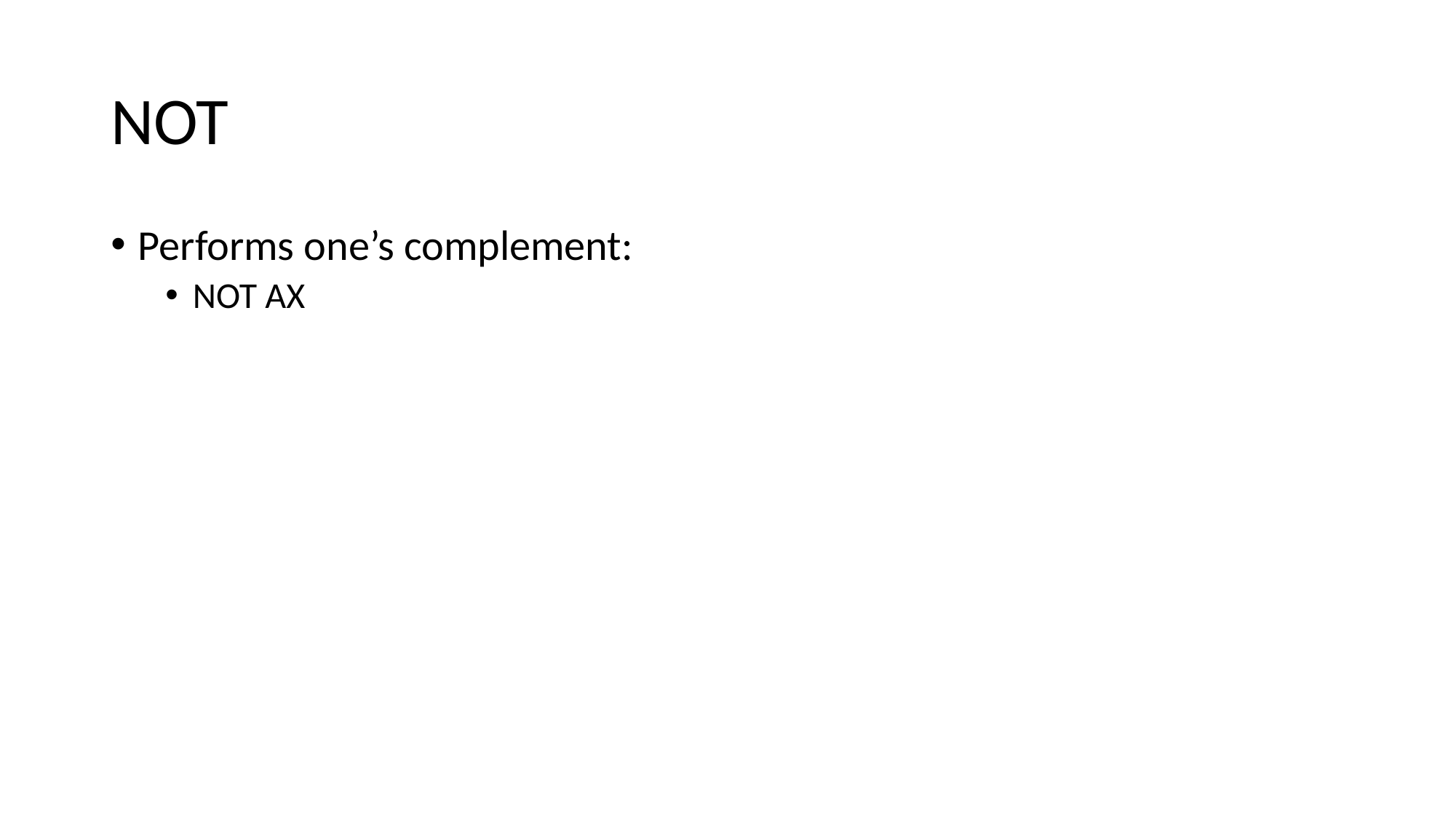

# NOT
Performs one’s complement:
NOT AX